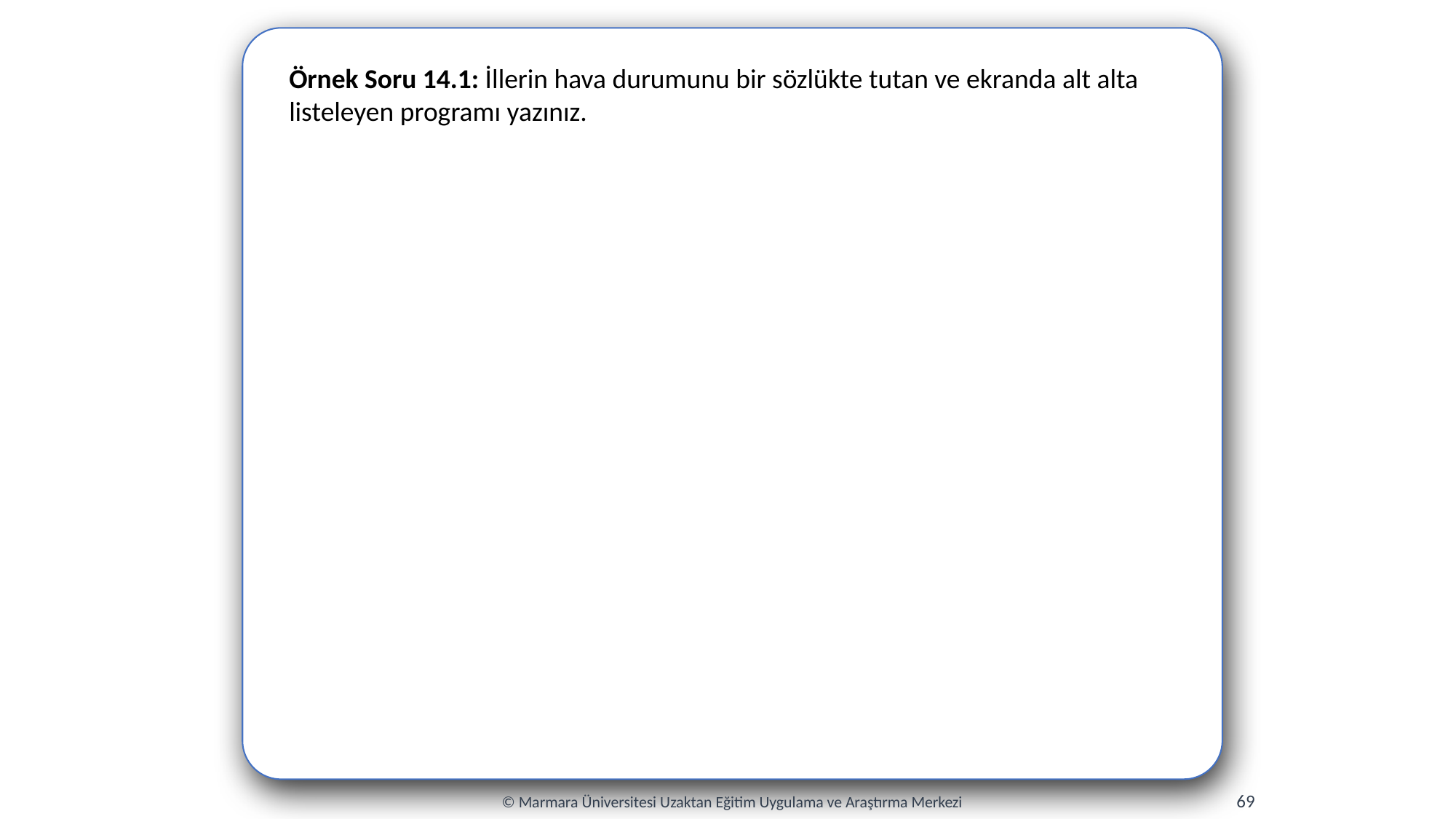

Örnek Soru 14.1: İllerin hava durumunu bir sözlükte tutan ve ekranda alt alta listeleyen programı yazınız.
69
© Marmara Üniversitesi Uzaktan Eğitim Uygulama ve Araştırma Merkezi